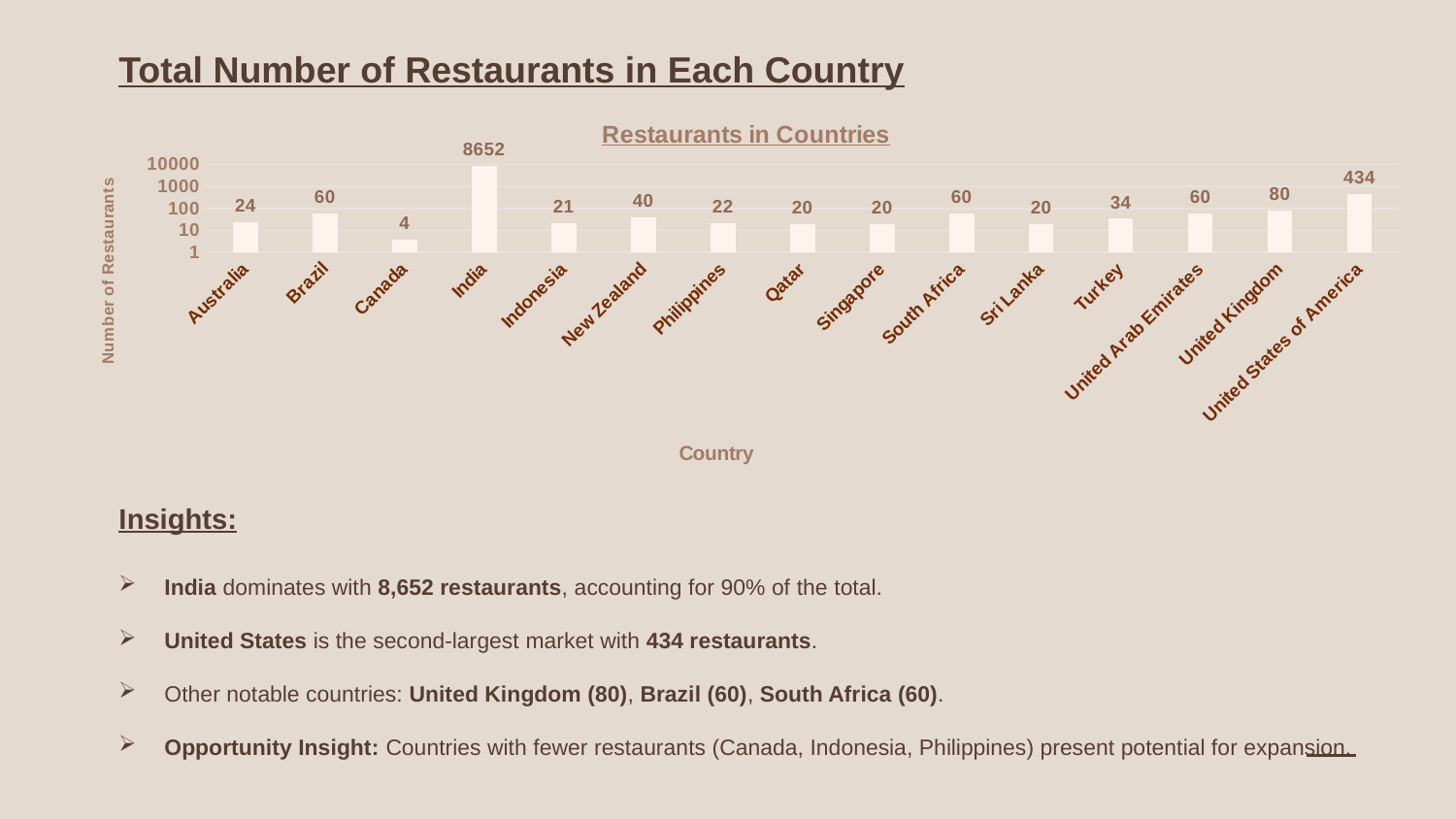

Total Number of Restaurants in Each Country

### Chart: Restaurants in Countries

| Category | Total |
|---|---|
| Australia | 24.0 |
| Brazil | 60.0 |
| Canada | 4.0 |
| India | 8652.0 |
| Indonesia | 21.0 |
| New Zealand | 40.0 |
| Philippines | 22.0 |
| Qatar | 20.0 |
| Singapore | 20.0 |
| South Africa | 60.0 |
| Sri Lanka | 20.0 |
| Turkey | 34.0 |
| United Arab Emirates | 60.0 |
| United Kingdom | 80.0 |
| United States of America | 434.0 |
Insights:

India dominates with 8,652 restaurants, accounting for 90% of the total.

United States is the second-largest market with 434 restaurants.

Other notable countries: United Kingdom (80), Brazil (60), South Africa (60).

Opportunity Insight: Countries with fewer restaurants (Canada, Indonesia, Philippines) present potential for expansion.